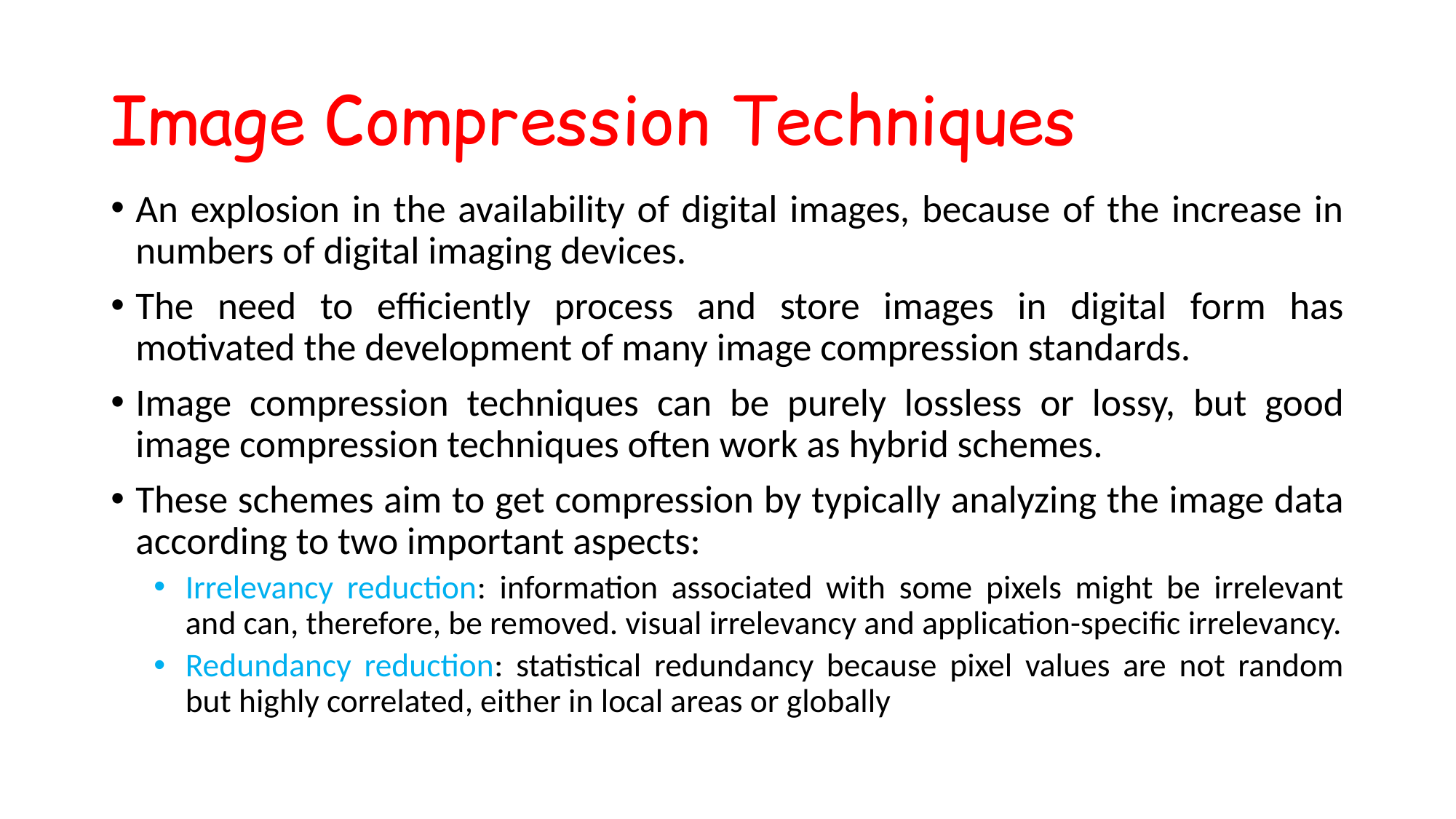

# Image Compression Techniques
An explosion in the availability of digital images, because of the increase in numbers of digital imaging devices.
The need to efficiently process and store images in digital form has motivated the development of many image compression standards.
Image compression techniques can be purely lossless or lossy, but good image compression techniques often work as hybrid schemes.
These schemes aim to get compression by typically analyzing the image data according to two important aspects:
Irrelevancy reduction: information associated with some pixels might be irrelevant and can, therefore, be removed. visual irrelevancy and application-specific irrelevancy.
Redundancy reduction: statistical redundancy because pixel values are not random but highly correlated, either in local areas or globally